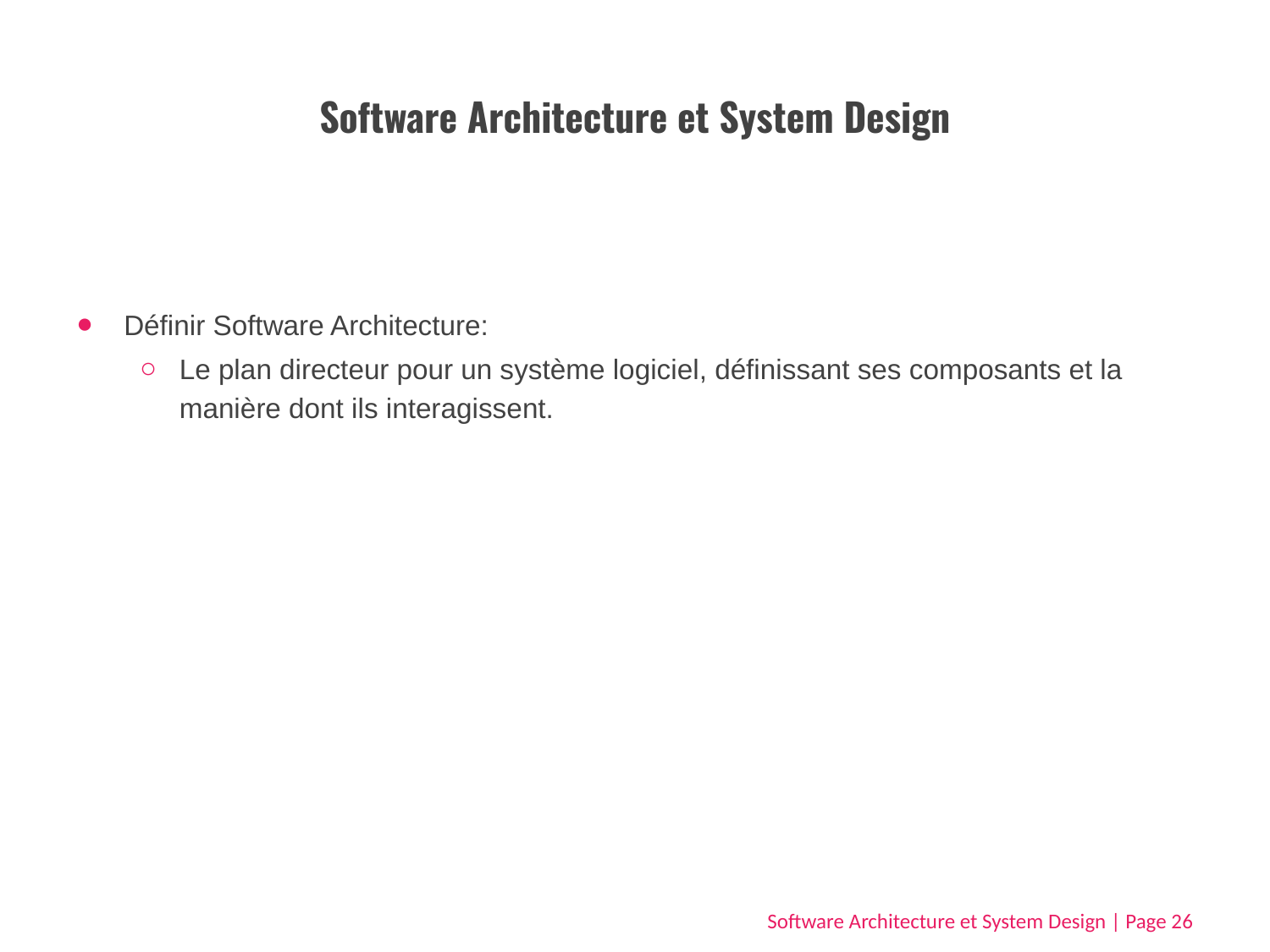

# Software Architecture et System Design

Définir Software Architecture:
Le plan directeur pour un système logiciel, définissant ses composants et la manière dont ils interagissent.

Software Architecture et System Design | Page 26